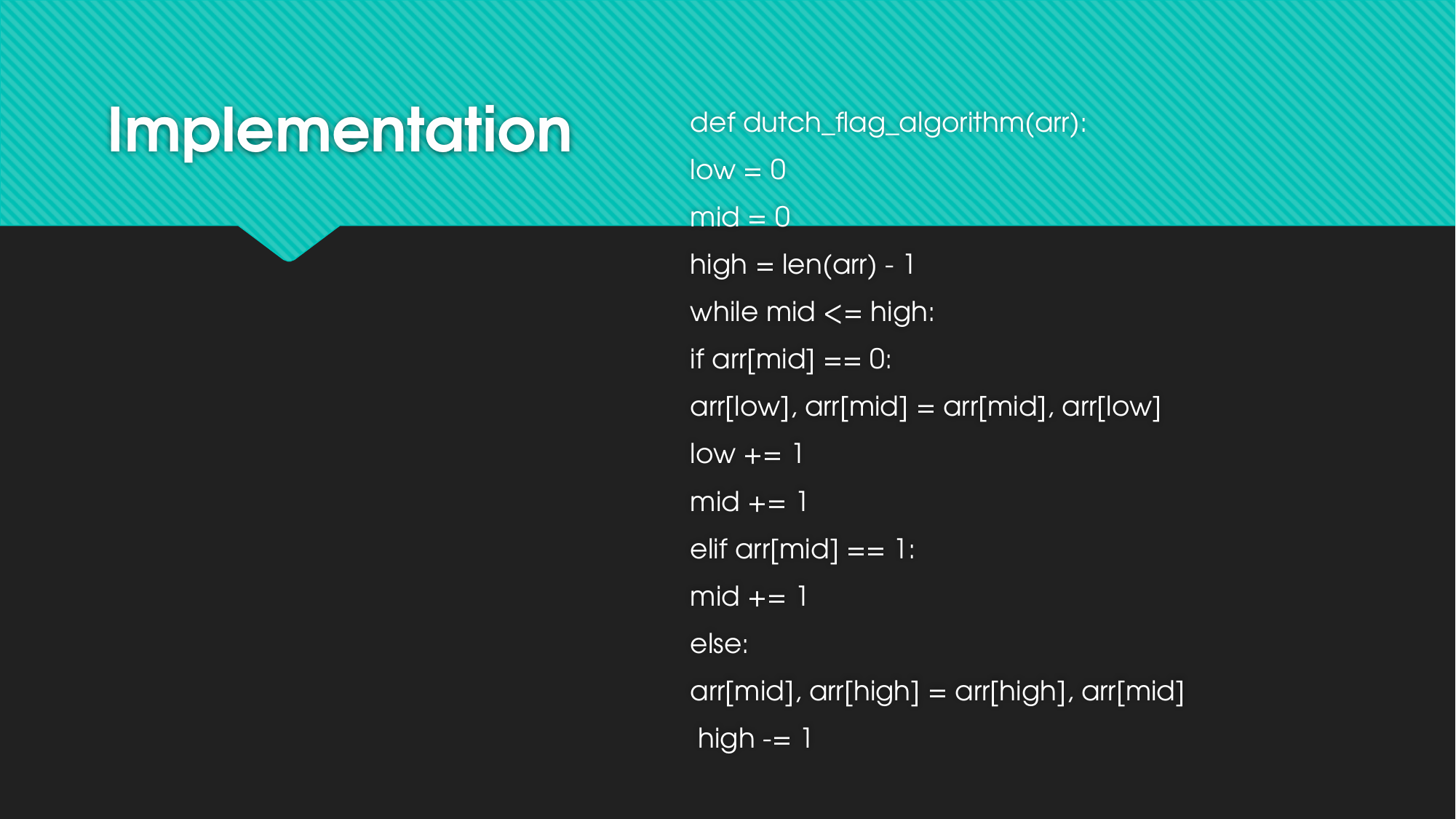

# Implementation
def dutch_flag_algorithm(arr):
low = 0
mid = 0
high = len(arr) - 1
while mid <= high:
if arr[mid] == 0:
arr[low], arr[mid] = arr[mid], arr[low]
low += 1
mid += 1
elif arr[mid] == 1:
mid += 1
else:
arr[mid], arr[high] = arr[high], arr[mid]
 high -= 1